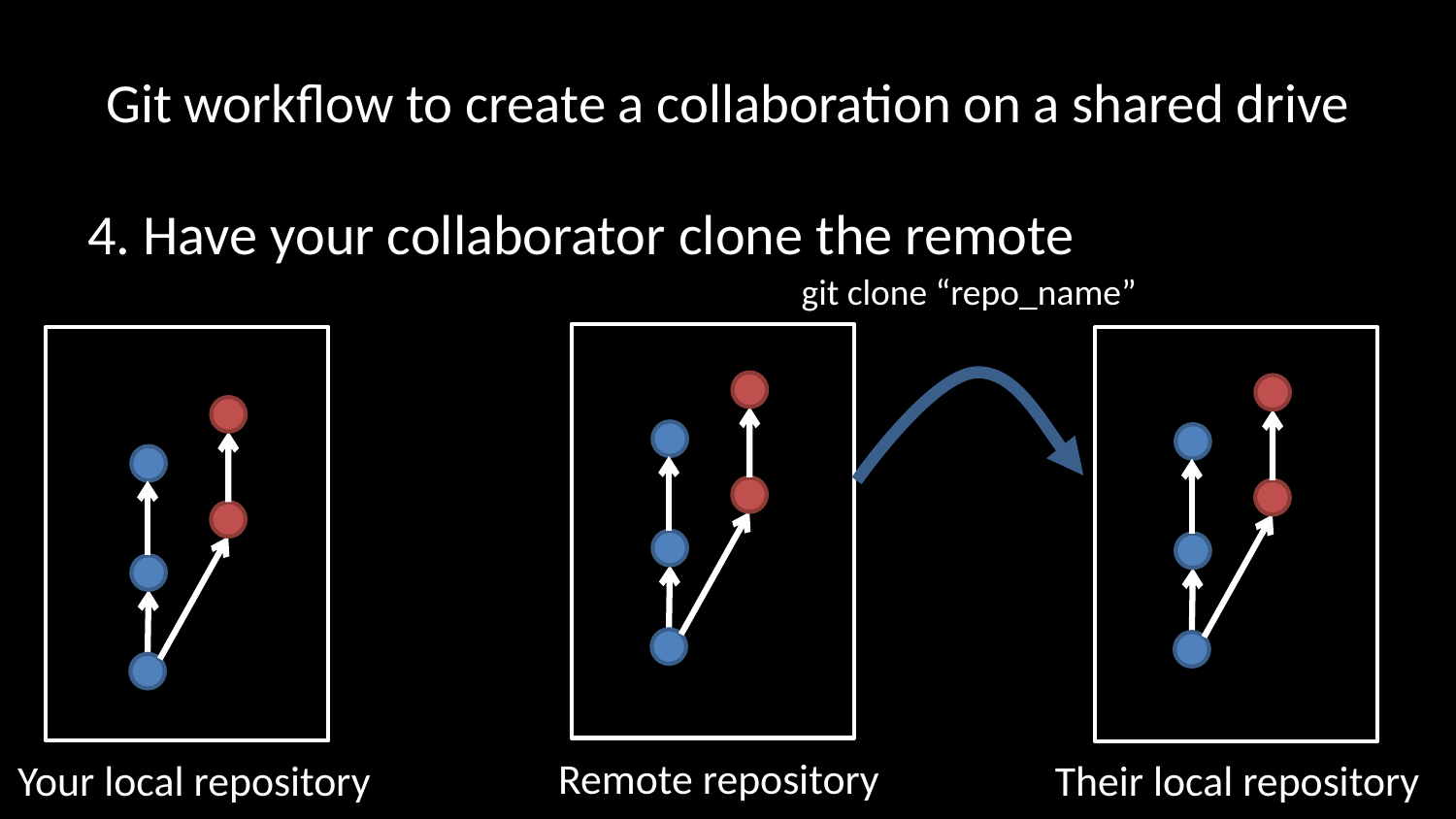

# Git workflow to create a collaboration on a shared drive
4. Have your collaborator clone the remote
git clone “repo_name”

Remote repository
Your local repository
Their local repository